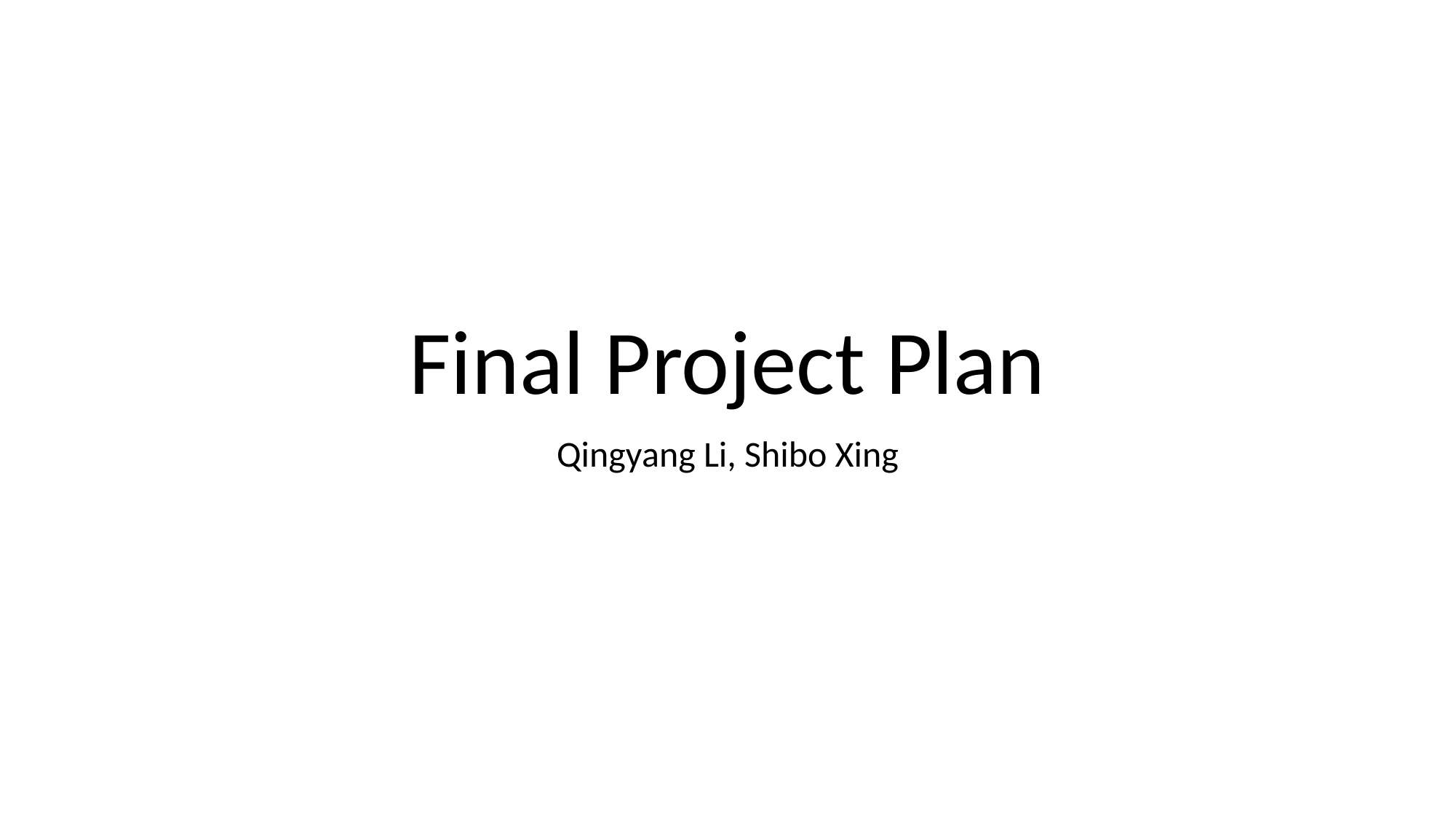

# Final Project Plan
Qingyang Li, Shibo Xing